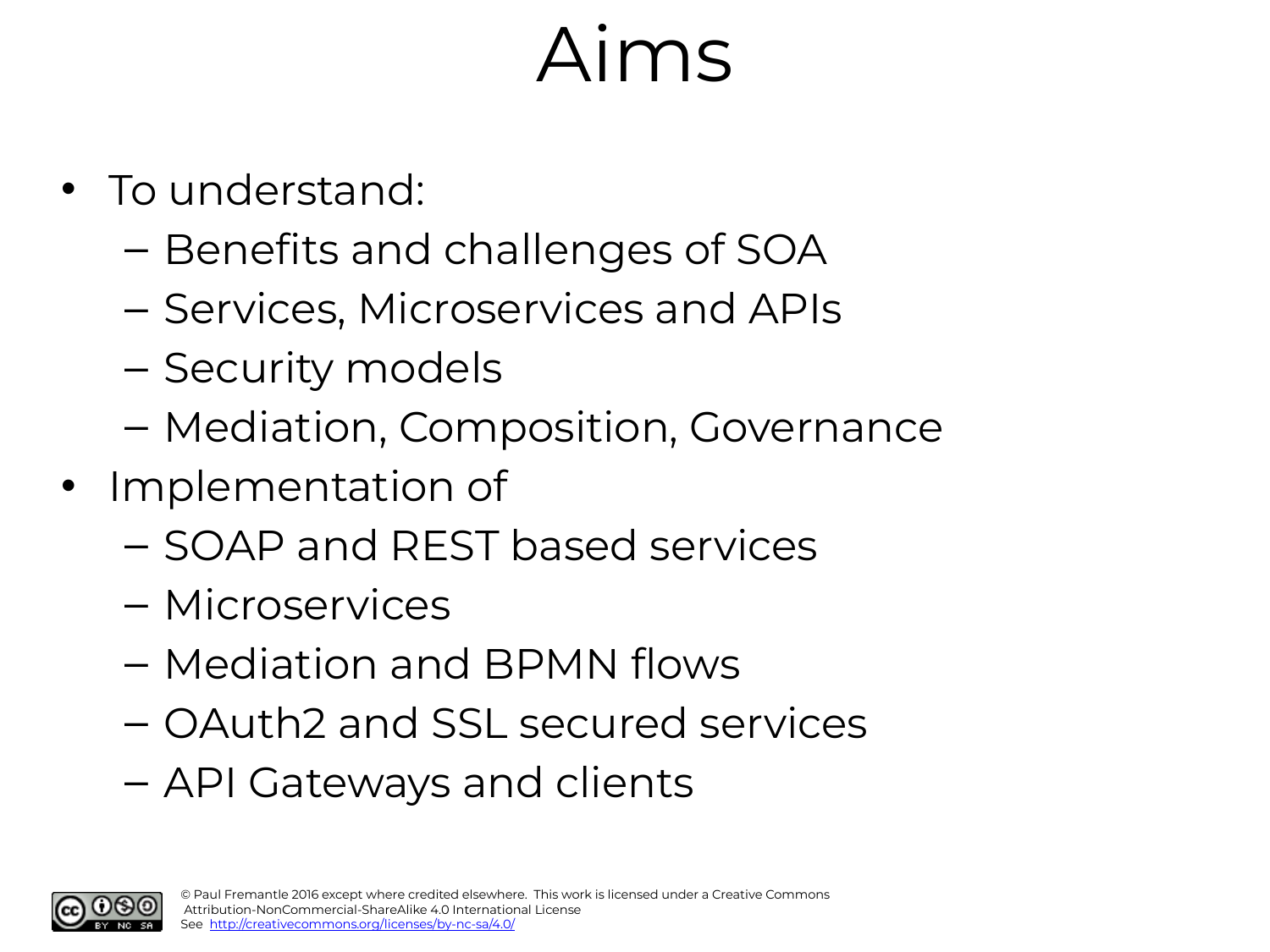

# Aims
To understand:
Benefits and challenges of SOA
Services, Microservices and APIs
Security models
Mediation, Composition, Governance
Implementation of
SOAP and REST based services
Microservices
Mediation and BPMN flows
OAuth2 and SSL secured services
API Gateways and clients